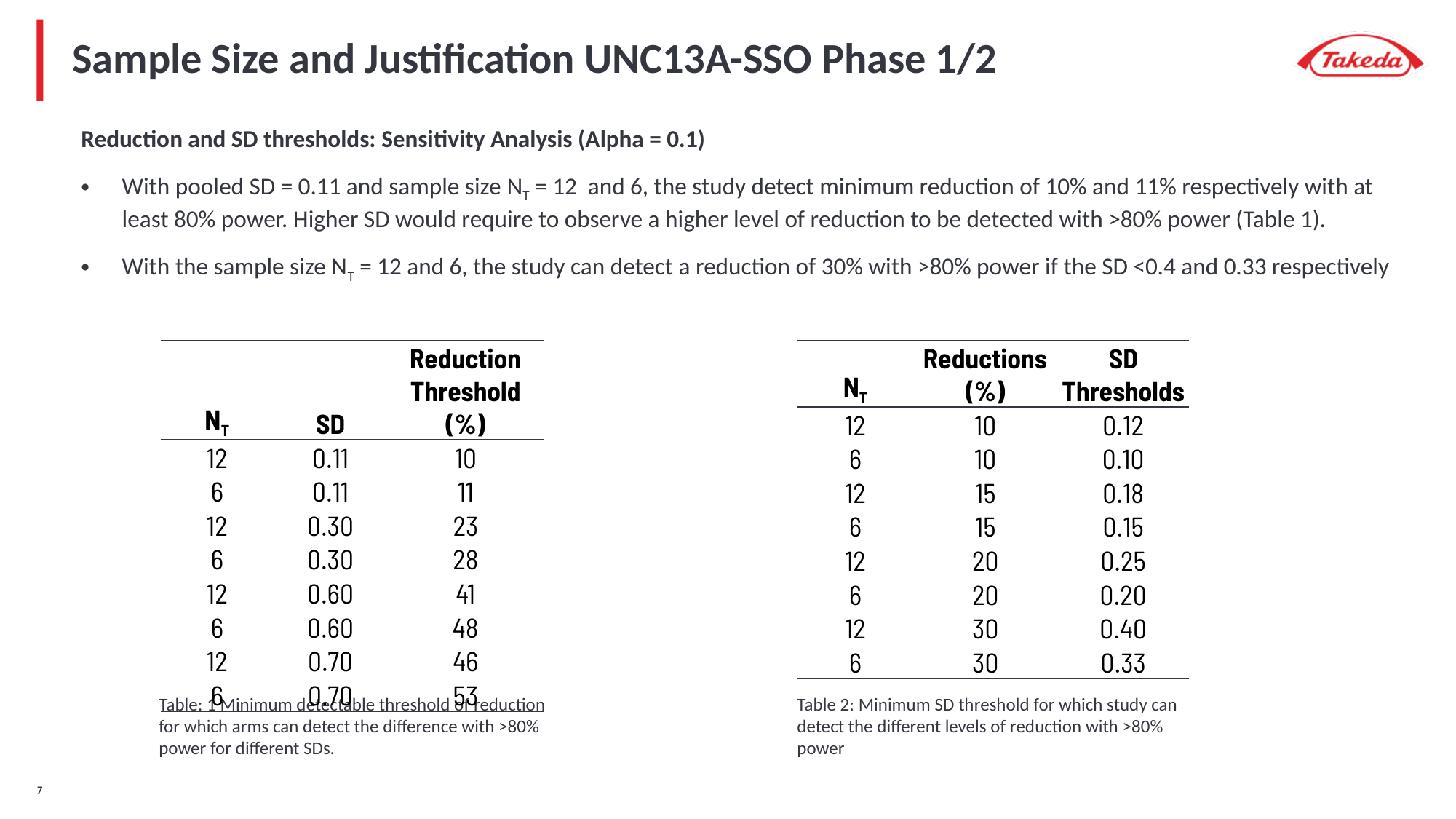

# Sample Size and Justification UNC13A-SSO Phase 1/2
Reduction and SD thresholds: Sensitivity Analysis (Alpha = 0.1)
With pooled SD = 0.11 and sample size NT = 12  and 6, the study detect minimum reduction of 10% and 11% respectively with at least 80% power. Higher SD would require to observe a higher level of reduction to be detected with >80% power (Table 1).
With the sample size NT = 12 and 6, the study can detect a reduction of 30% with >80% power if the SD <0.4 and 0.33 respectively

| NT | Reductions (%) | SD Thresholds |
| --- | --- | --- |
| 12 | 10 | 0.12 |
| 6 | 10 | 0.10 |
| 12 | 15 | 0.18 |
| 6 | 15 | 0.15 |
| 12 | 20 | 0.25 |
| 6 | 20 | 0.20 |
| 12 | 30 | 0.40 |
| 6 | 30 | 0.33 |
| NT | SD | Reduction Threshold (%) |
| --- | --- | --- |
| 12 | 0.11 | 10 |
| 6 | 0.11 | 11 |
| 12 | 0.30 | 23 |
| 6 | 0.30 | 28 |
| 12 | 0.60 | 41 |
| 6 | 0.60 | 48 |
| 12 | 0.70 | 46 |
| 6 | 0.70 | 53 |
Table: 1 Minimum detectable threshold of reduction for which arms can detect the difference with >80% power for different SDs.
Table 2: Minimum SD threshold for which study can detect the different levels of reduction with >80% power
7